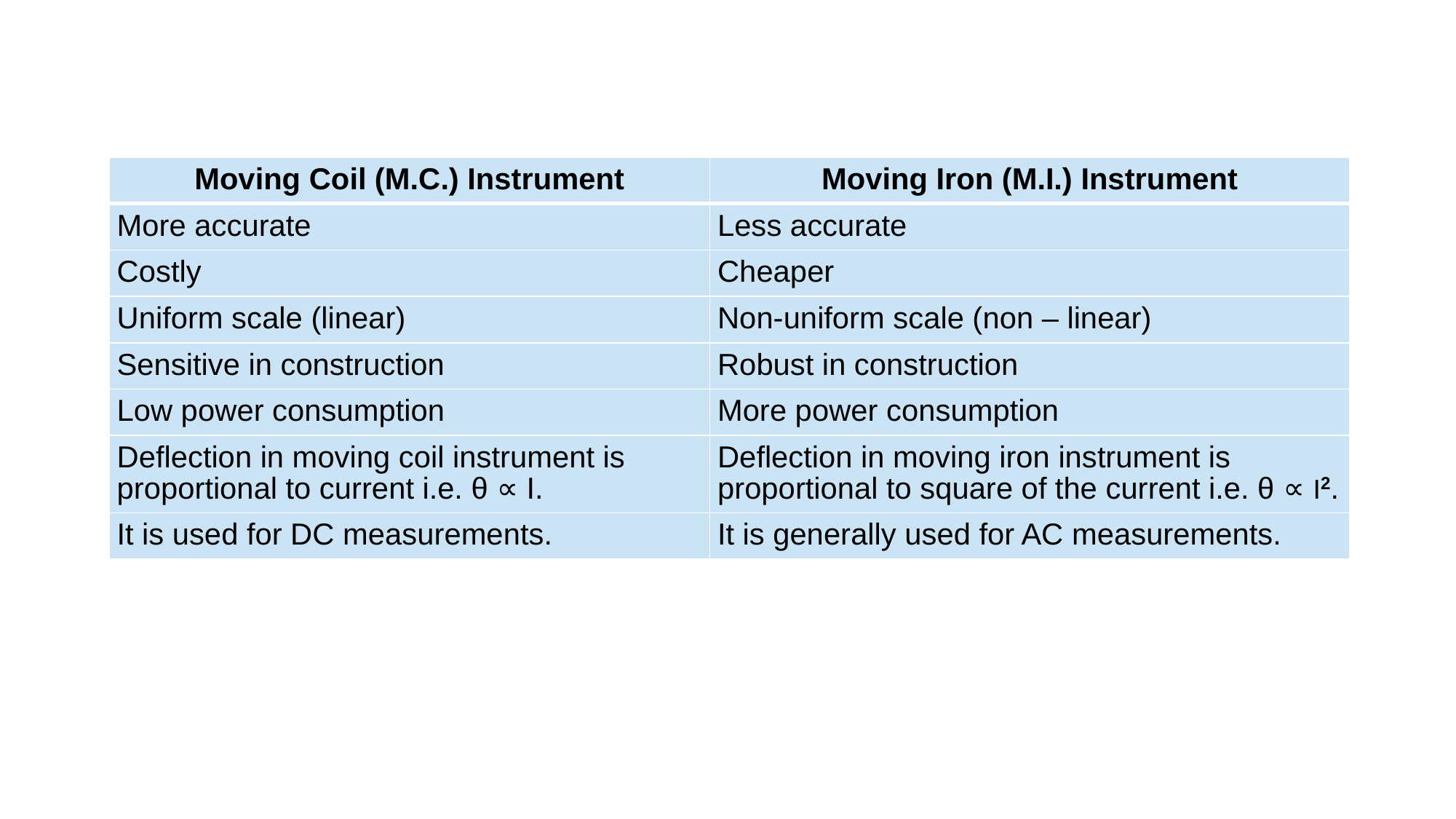

| Moving Coil (M.C.) Instrument | Moving Iron (M.I.) Instrument |
| --- | --- |
| More accurate | Less accurate |
| Costly | Cheaper |
| Uniform scale (linear) | Non-uniform scale (non – linear) |
| Sensitive in construction | Robust in construction |
| Low power consumption | More power consumption |
| Deflection in moving coil instrument is proportional to current i.e. θ ∝ I. | Deflection in moving iron instrument is proportional to square of the current i.e. θ ∝ I2. |
| It is used for DC measurements. | It is generally used for AC measurements. |